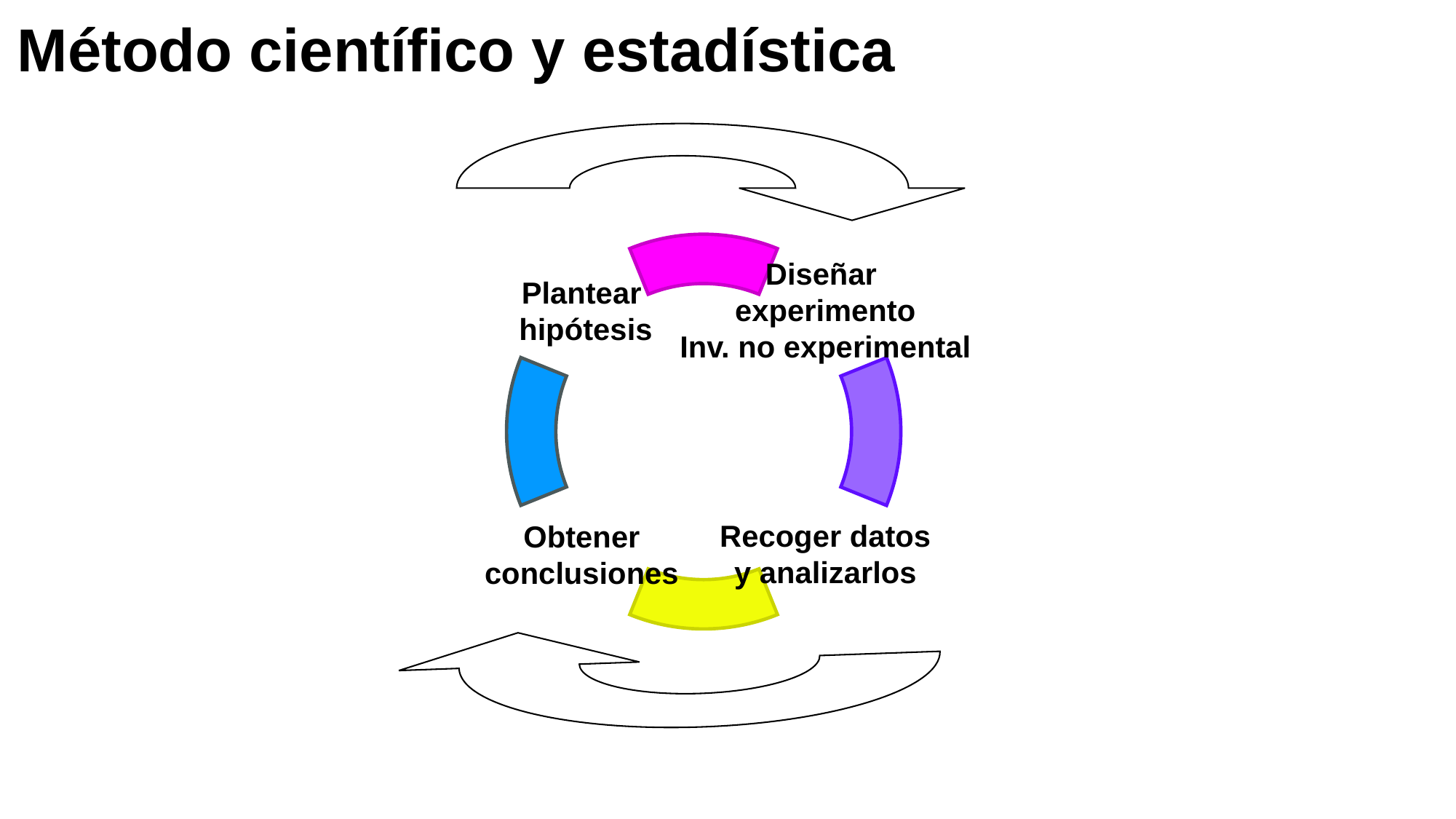

Método científico y estadística

Diseñar
experimento
Inv. no experimental
Plantear
 hipótesis
Recoger datos
y analizarlos
Obtener
conclusiones